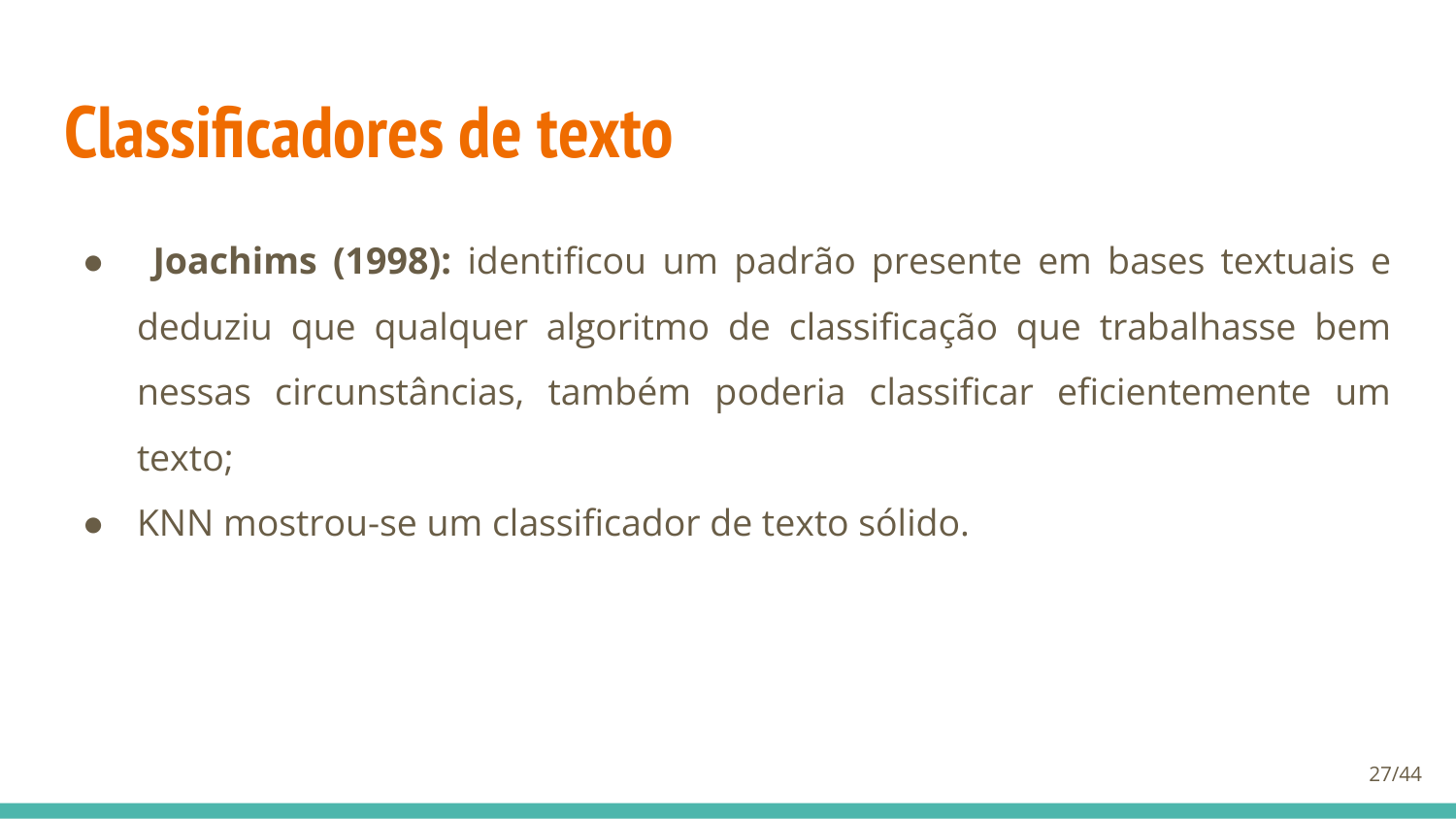

# Classificadores de texto
 Joachims (1998): identificou um padrão presente em bases textuais e deduziu que qualquer algoritmo de classificação que trabalhasse bem nessas circunstâncias, também poderia classificar eficientemente um texto;
KNN mostrou-se um classificador de texto sólido.
27/44